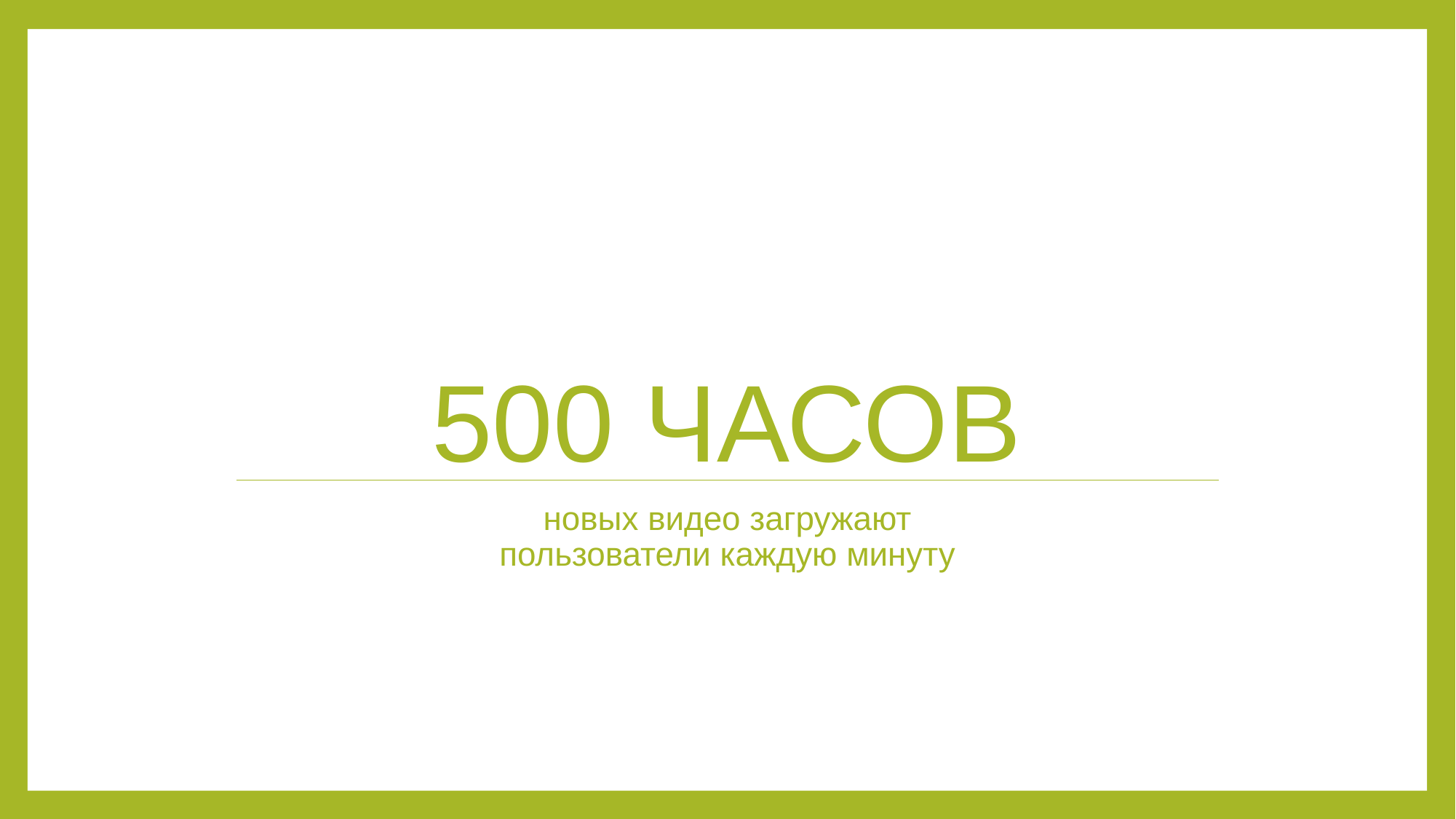

# 500 ЧАСОВ
новых видео загружают
пользователи каждую минуту